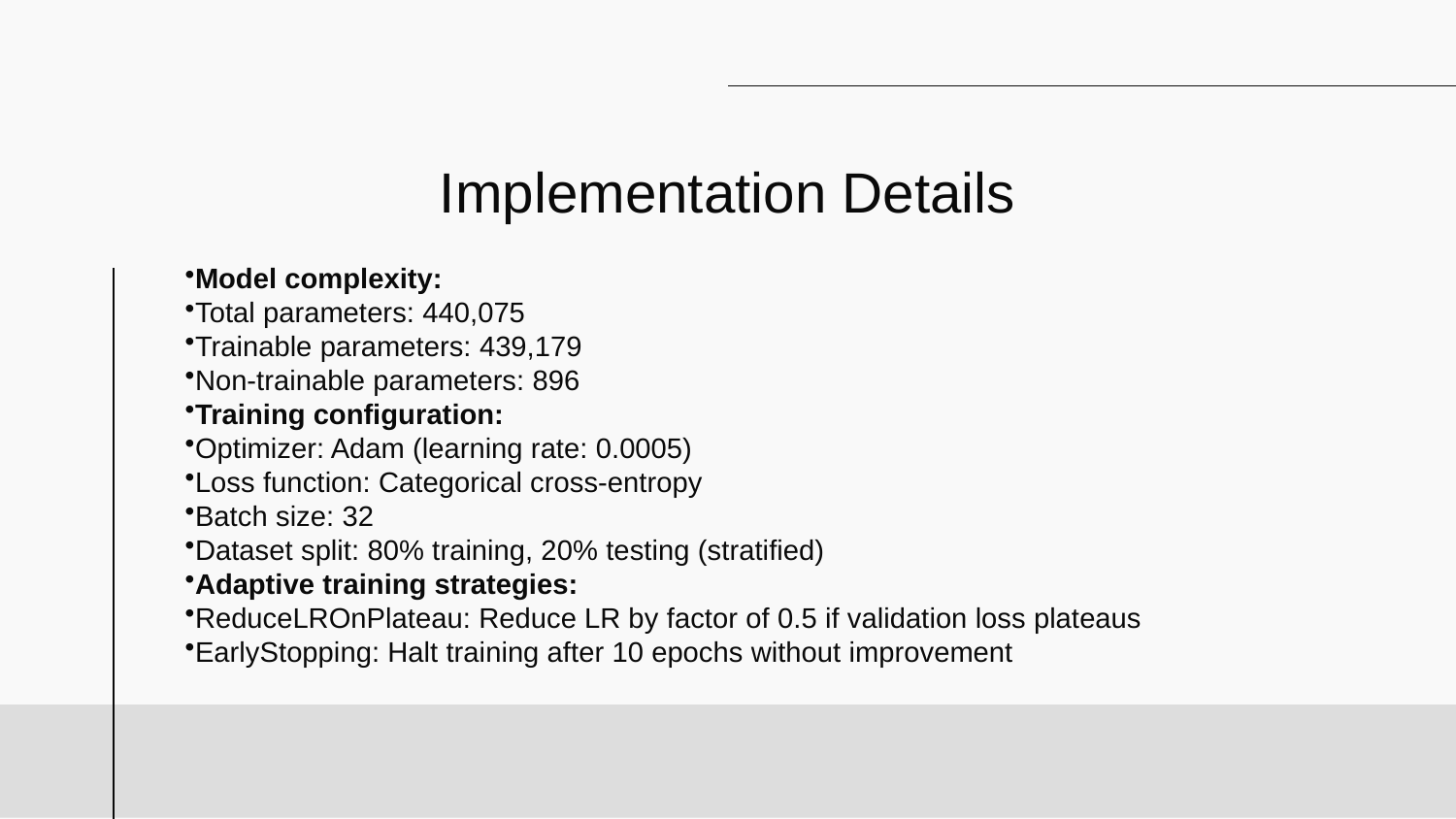

# Implementation Details
Model complexity:
Total parameters: 440,075
Trainable parameters: 439,179
Non-trainable parameters: 896
Training configuration:
Optimizer: Adam (learning rate: 0.0005)
Loss function: Categorical cross-entropy
Batch size: 32
Dataset split: 80% training, 20% testing (stratified)
Adaptive training strategies:
ReduceLROnPlateau: Reduce LR by factor of 0.5 if validation loss plateaus
EarlyStopping: Halt training after 10 epochs without improvement